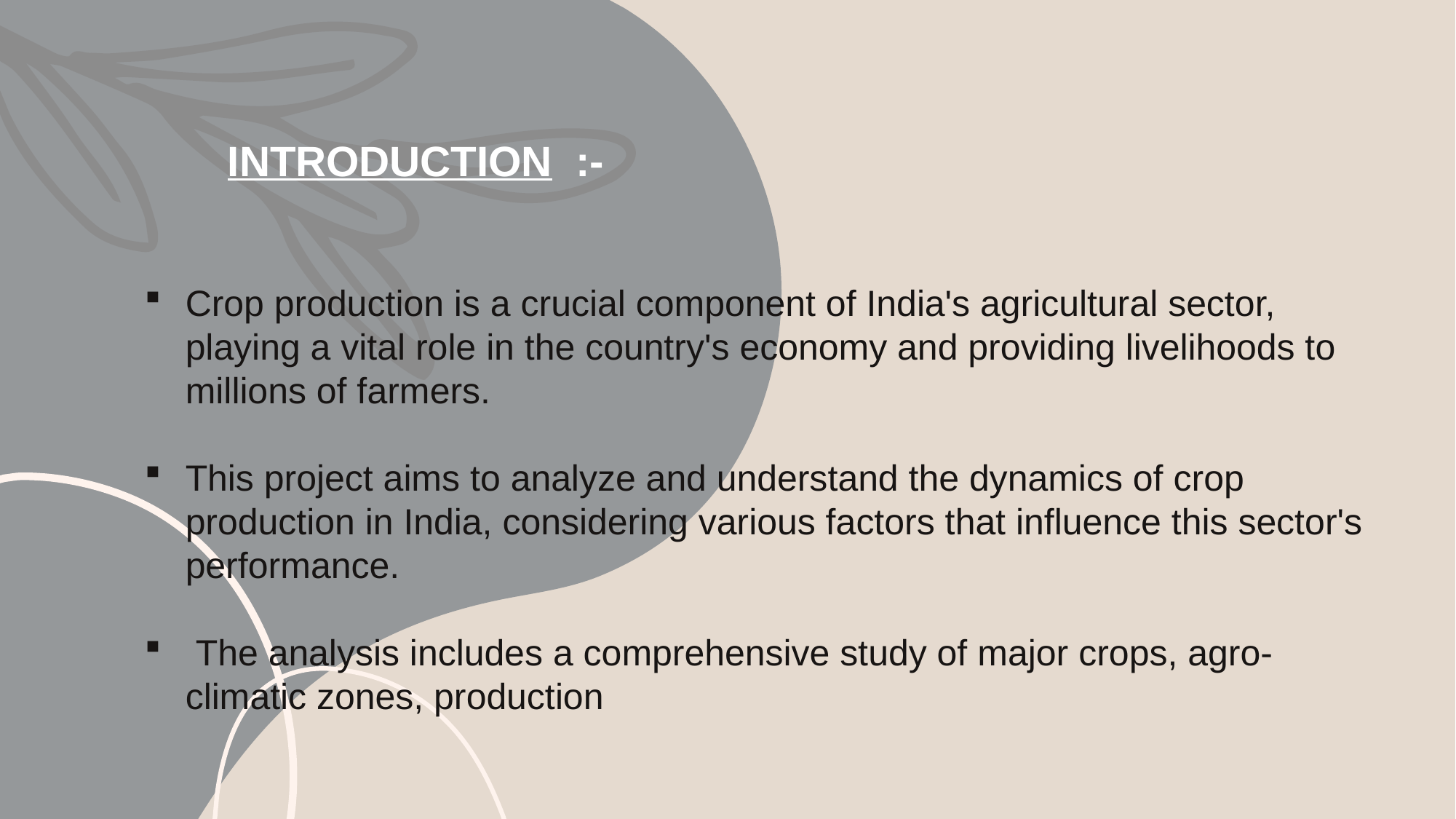

INTRODUCTION  :-
Crop production is a crucial component of India's agricultural sector, playing a vital role in the country's economy and providing livelihoods to millions of farmers.

This project aims to analyze and understand the dynamics of crop production in India, considering various factors that influence this sector's performance.

 The analysis includes a comprehensive study of major crops, agro-climatic zones, production